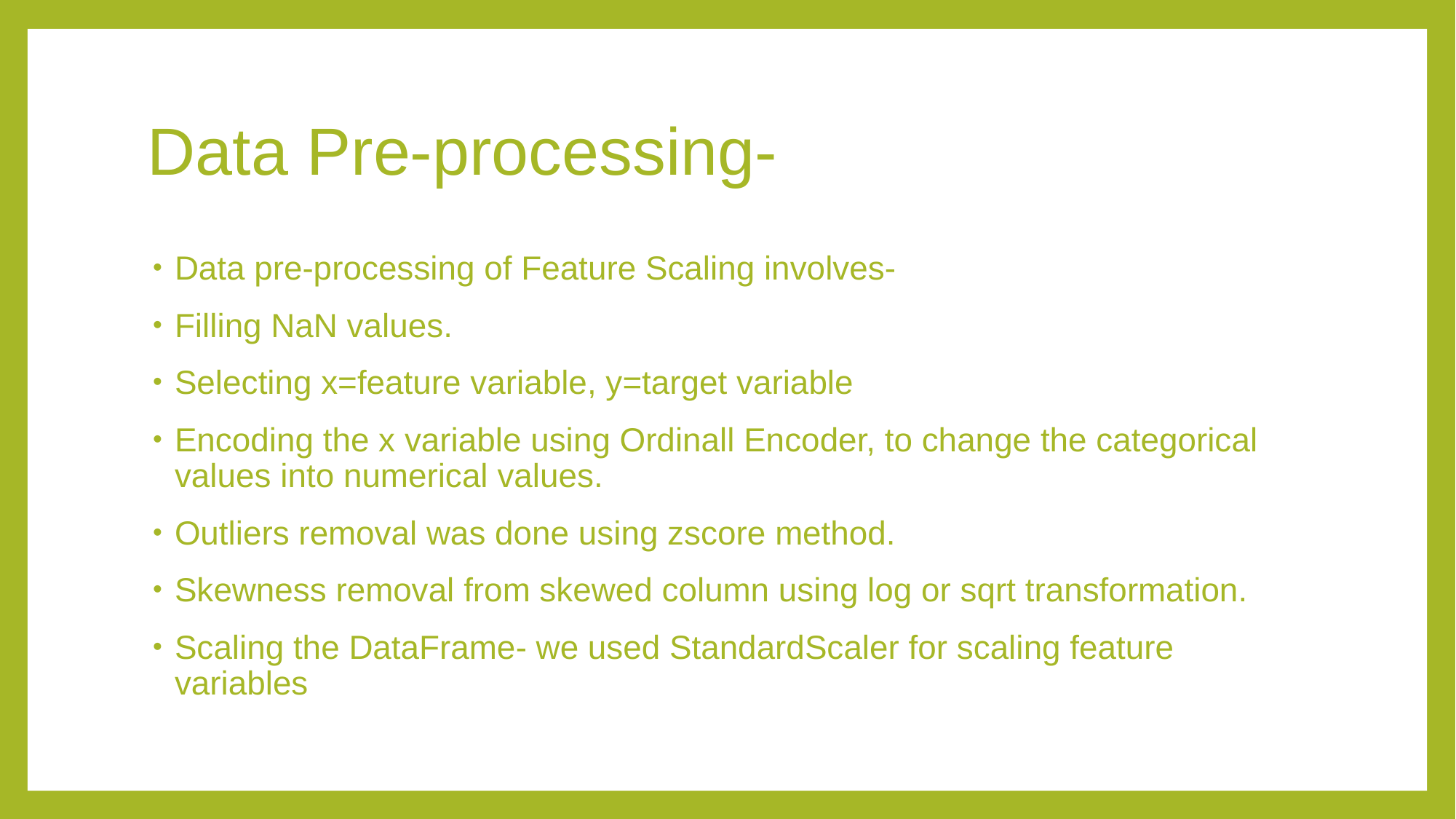

# Data Pre-processing-
Data pre-processing of Feature Scaling involves-
Filling NaN values.
Selecting x=feature variable, y=target variable
Encoding the x variable using Ordinall Encoder, to change the categorical values into numerical values.
Outliers removal was done using zscore method.
Skewness removal from skewed column using log or sqrt transformation.
Scaling the DataFrame- we used StandardScaler for scaling feature variables